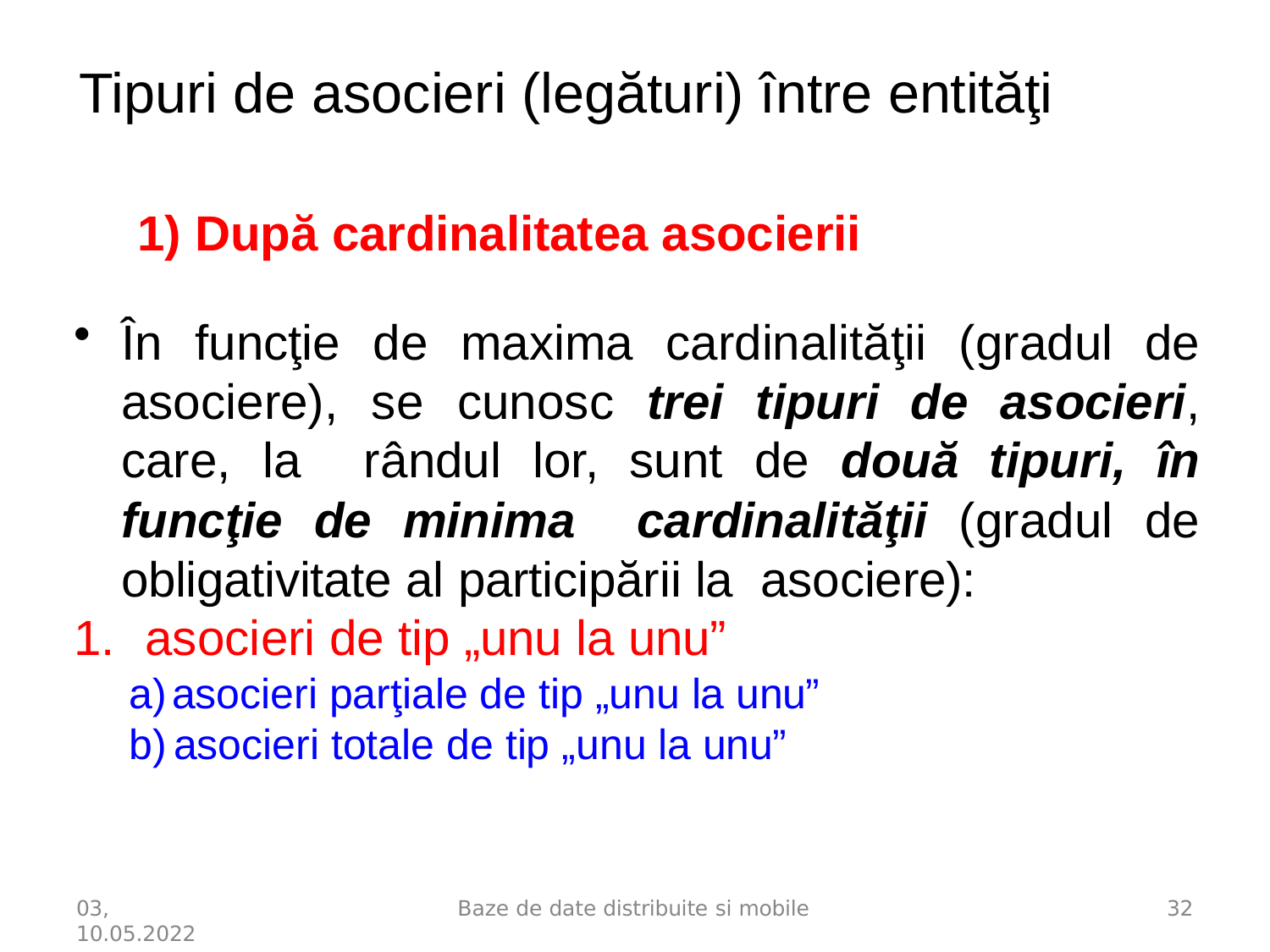

# Tipuri de asocieri (legături) între entităţi
1) După cardinalitatea asocierii
În  funcţie  de  maxima  cardinalităţii  (gradul  de asociere),  se  cunosc  trei  tipuri  de  asocieri, care,  la   rândul  lor,  sunt  de  două  tipuri,  în funcţie  de  minima   cardinalităţii  (gradul  de obligativitate al participării la  asociere):
asocieri de tip „unu la unu”
asocieri parţiale de tip „unu la unu”
asocieri totale de tip „unu la unu”
03,
10.05.2022
Baze de date distribuite si mobile
32